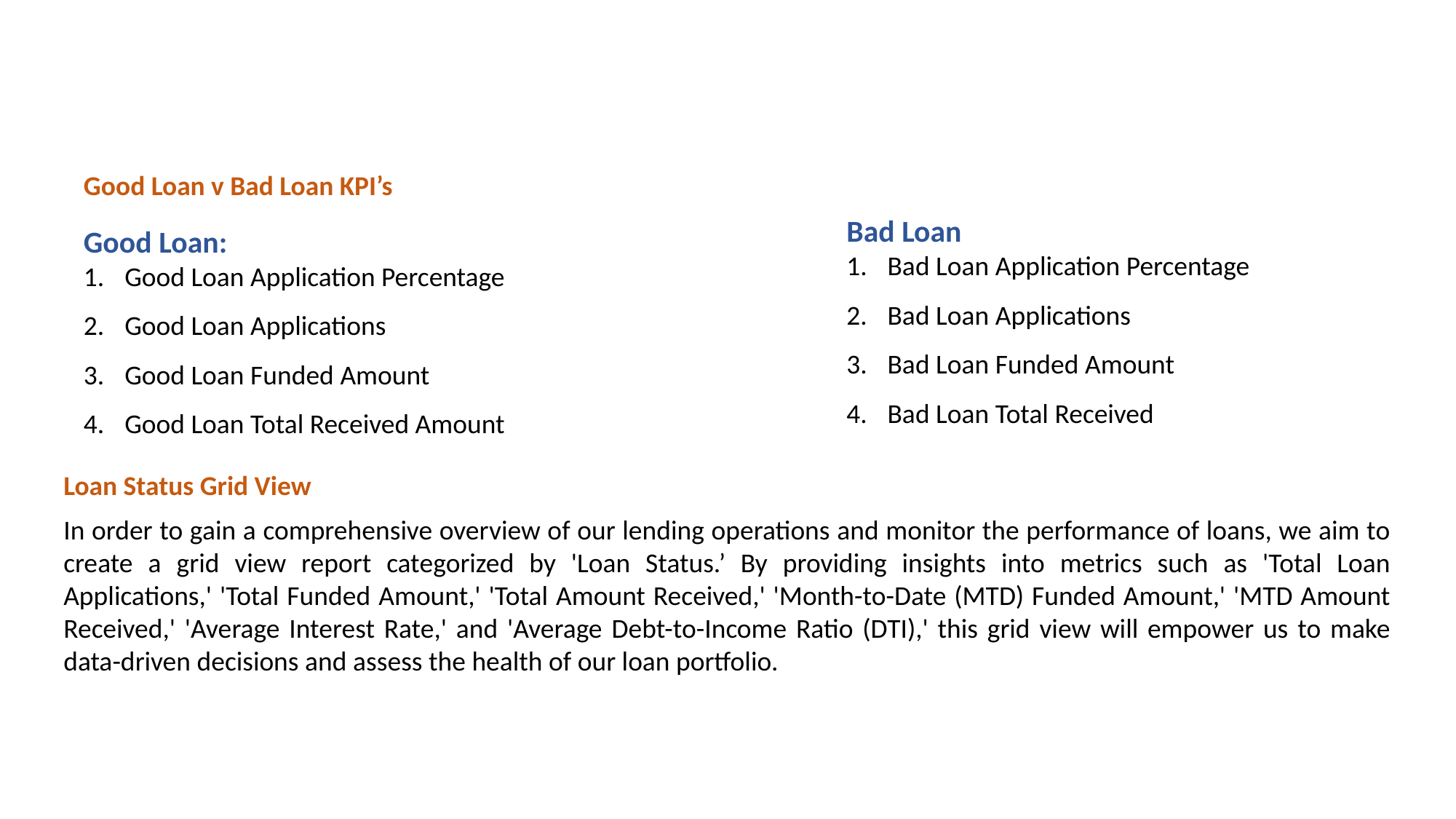

Good Loan v Bad Loan KPI’s

Good Loan:
Good Loan Application Percentage
Good Loan Applications
Good Loan Funded Amount
Good Loan Total Received Amount
Bad Loan
Bad Loan Application Percentage
Bad Loan Applications
Bad Loan Funded Amount
Bad Loan Total Received Amount
Loan Status Grid View
In order to gain a comprehensive overview of our lending operations and monitor the performance of loans, we aim to create a grid view report categorized by 'Loan Status.’ By providing insights into metrics such as 'Total Loan Applications,' 'Total Funded Amount,' 'Total Amount Received,' 'Month-to-Date (MTD) Funded Amount,' 'MTD Amount Received,' 'Average Interest Rate,' and 'Average Debt-to-Income Ratio (DTI),' this grid view will empower us to make data-driven decisions and assess the health of our loan portfolio.